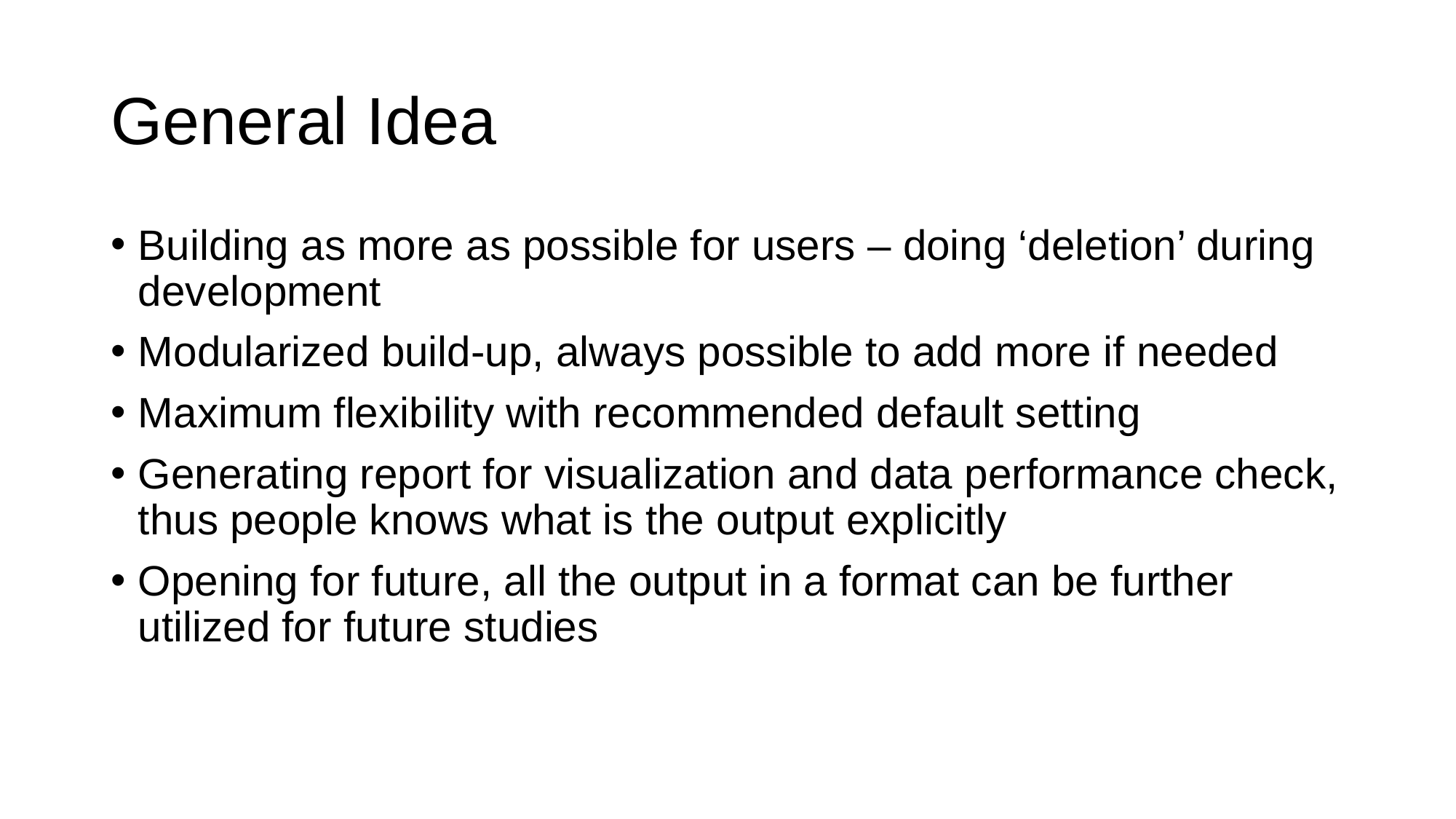

# General Idea
Building as more as possible for users – doing ‘deletion’ during development
Modularized build-up, always possible to add more if needed
Maximum flexibility with recommended default setting
Generating report for visualization and data performance check, thus people knows what is the output explicitly
Opening for future, all the output in a format can be further utilized for future studies